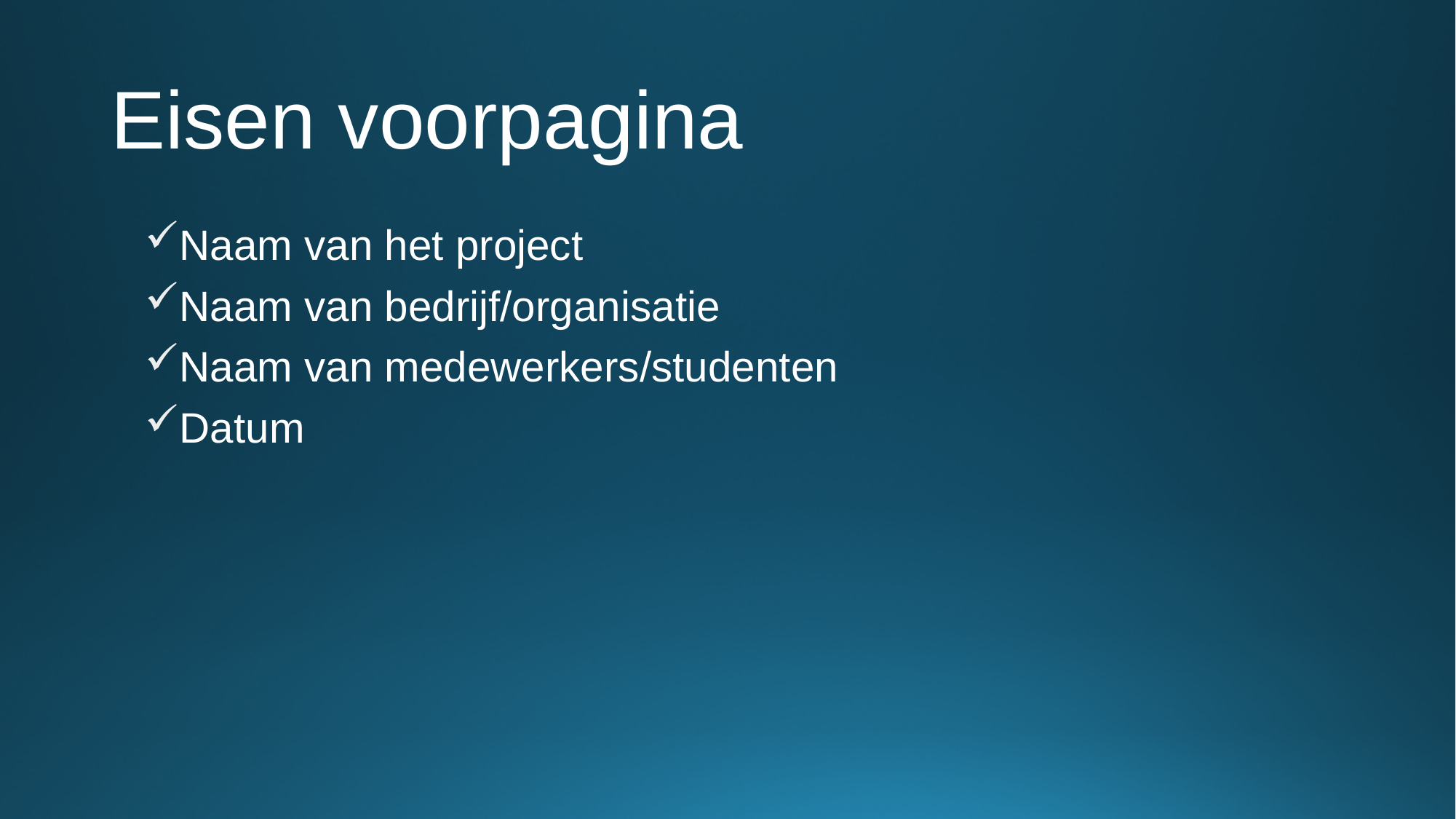

# Eisen voorpagina
Naam van het project
Naam van bedrijf/organisatie
Naam van medewerkers/studenten
Datum